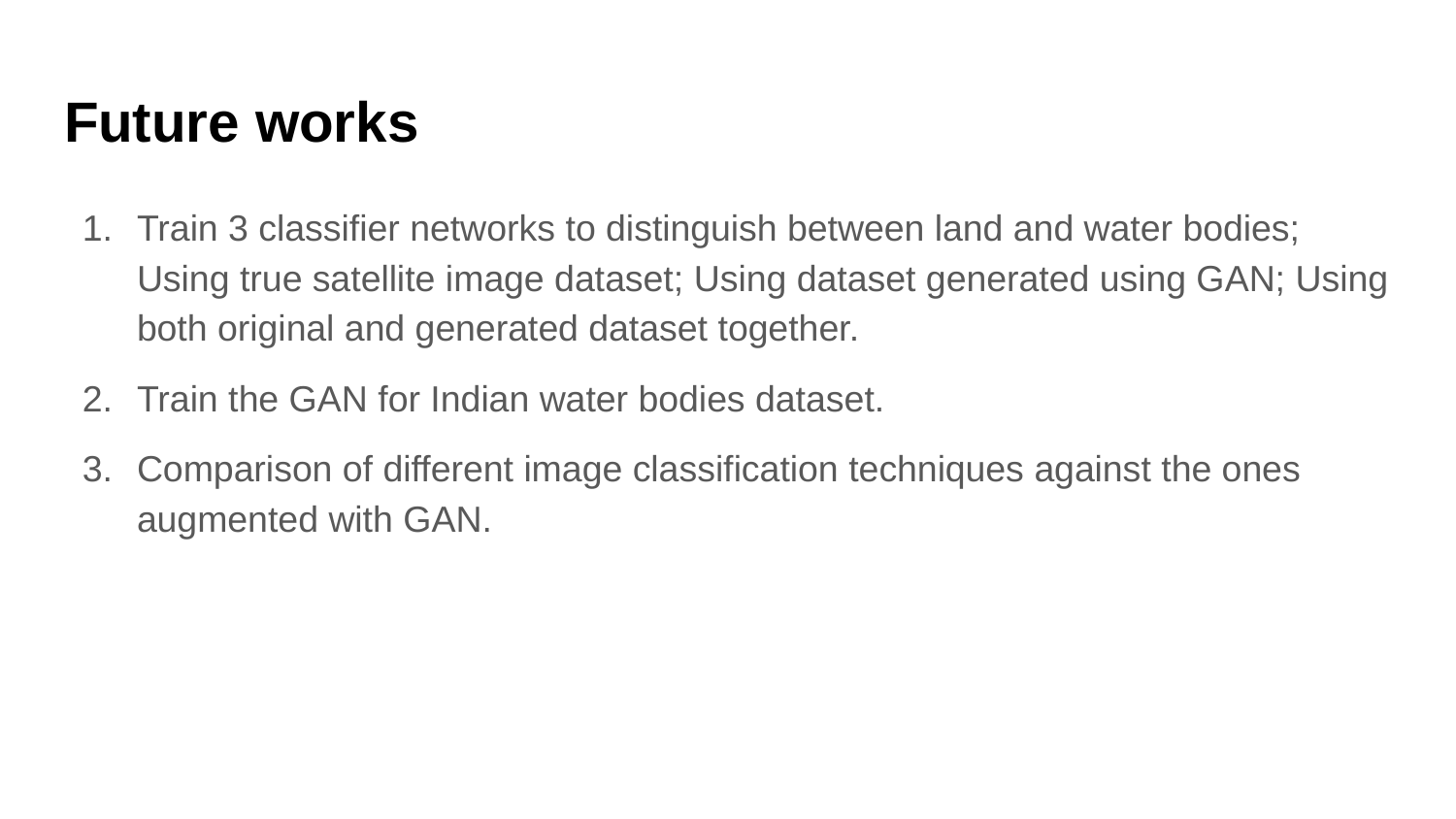

# Future works
Train 3 classifier networks to distinguish between land and water bodies; Using true satellite image dataset; Using dataset generated using GAN; Using both original and generated dataset together.
Train the GAN for Indian water bodies dataset.
Comparison of different image classification techniques against the ones augmented with GAN.